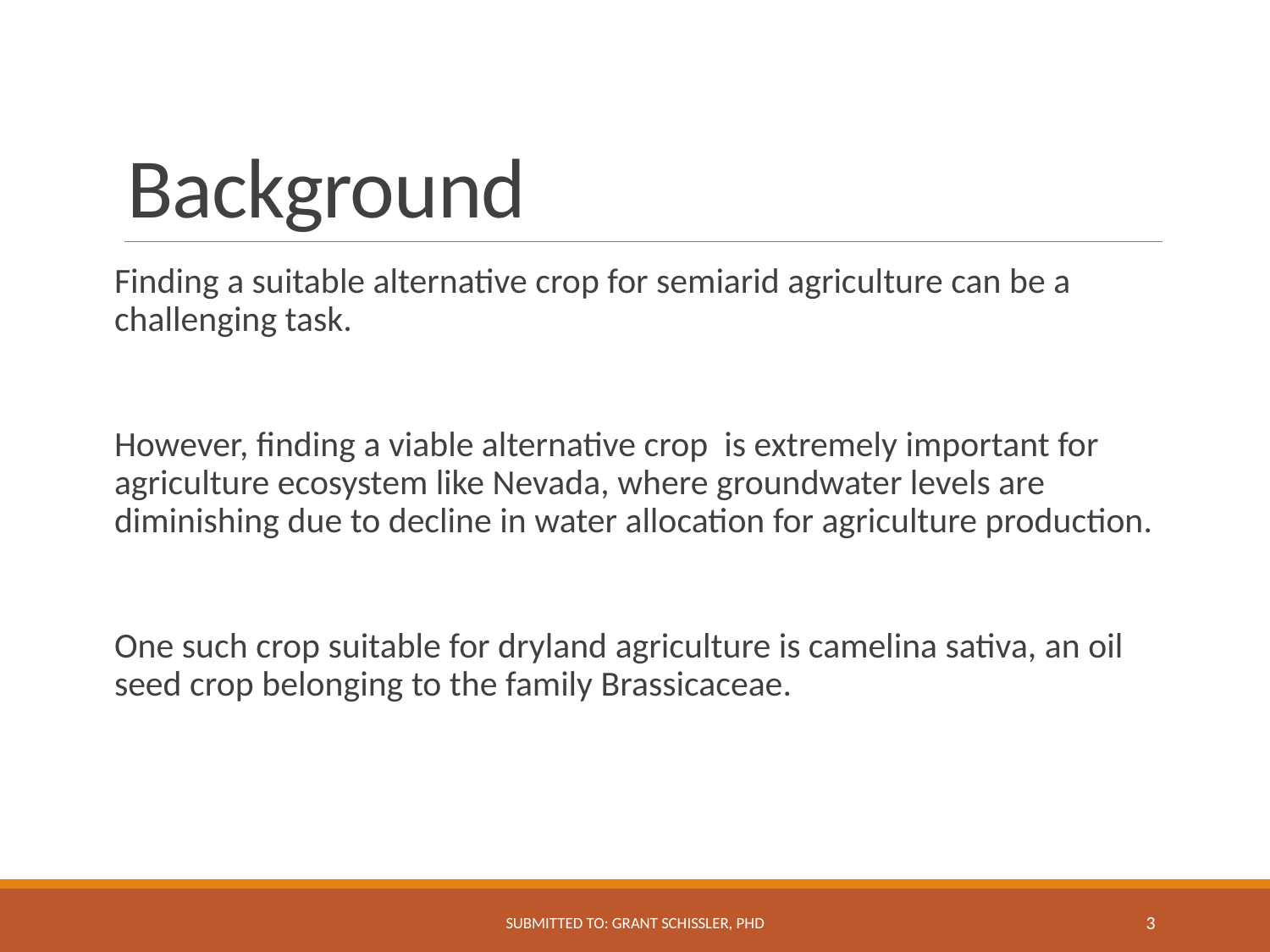

# Background
Finding a suitable alternative crop for semiarid agriculture can be a challenging task.

However, finding a viable alternative crop  is extremely important for agriculture ecosystem like Nevada, where groundwater levels are diminishing due to decline in water allocation for agriculture production.

One such crop suitable for dryland agriculture is camelina sativa, an oil seed crop belonging to the family Brassicaceae.
Submitted to: Grant Schissler, PhD
3